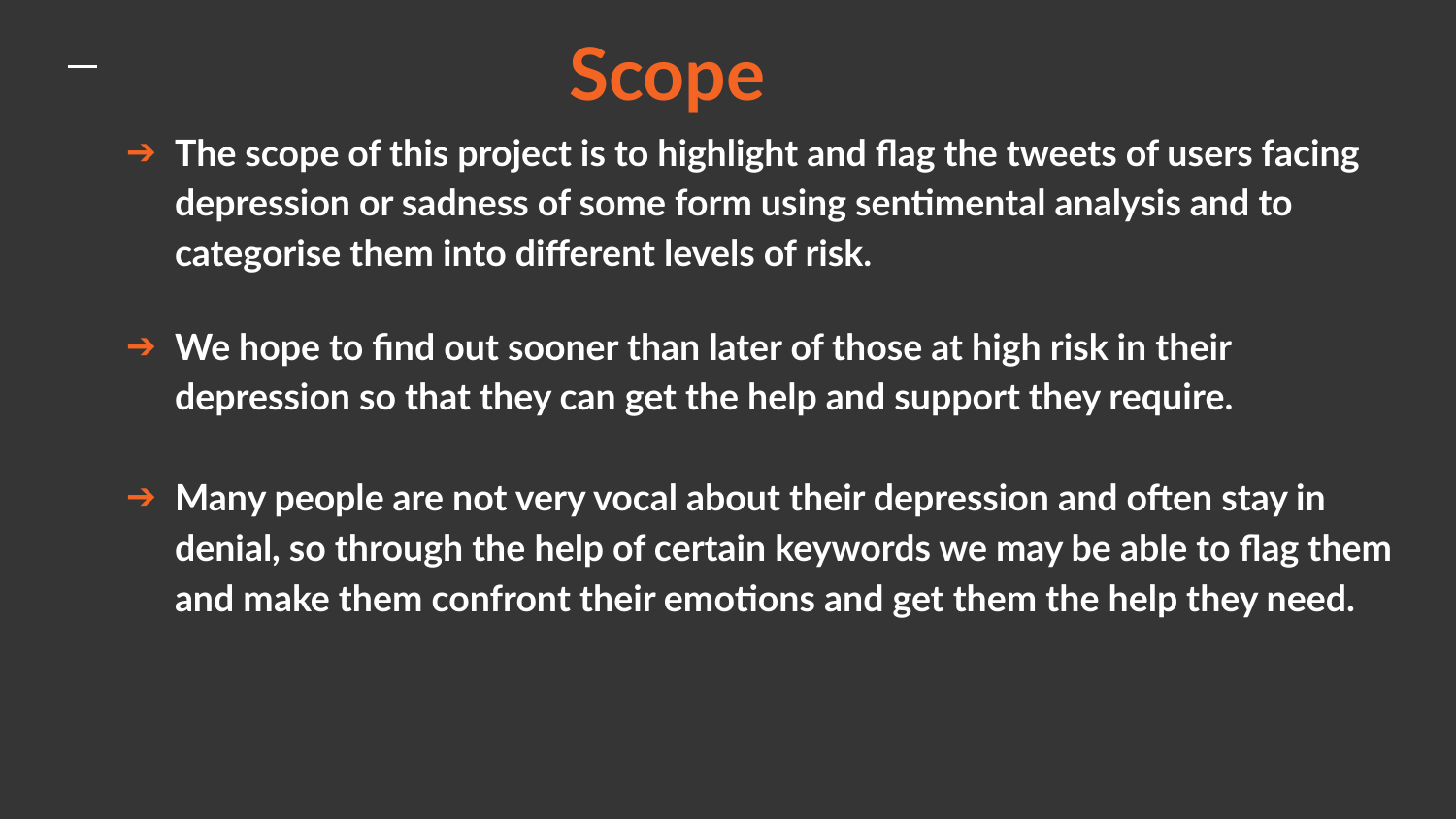

# Scope
The scope of this project is to highlight and flag the tweets of users facing depression or sadness of some form using sentimental analysis and to categorise them into different levels of risk.
We hope to find out sooner than later of those at high risk in their depression so that they can get the help and support they require.
Many people are not very vocal about their depression and often stay in
denial, so through the help of certain keywords we may be able to flag them and make them confront their emotions and get them the help they need.